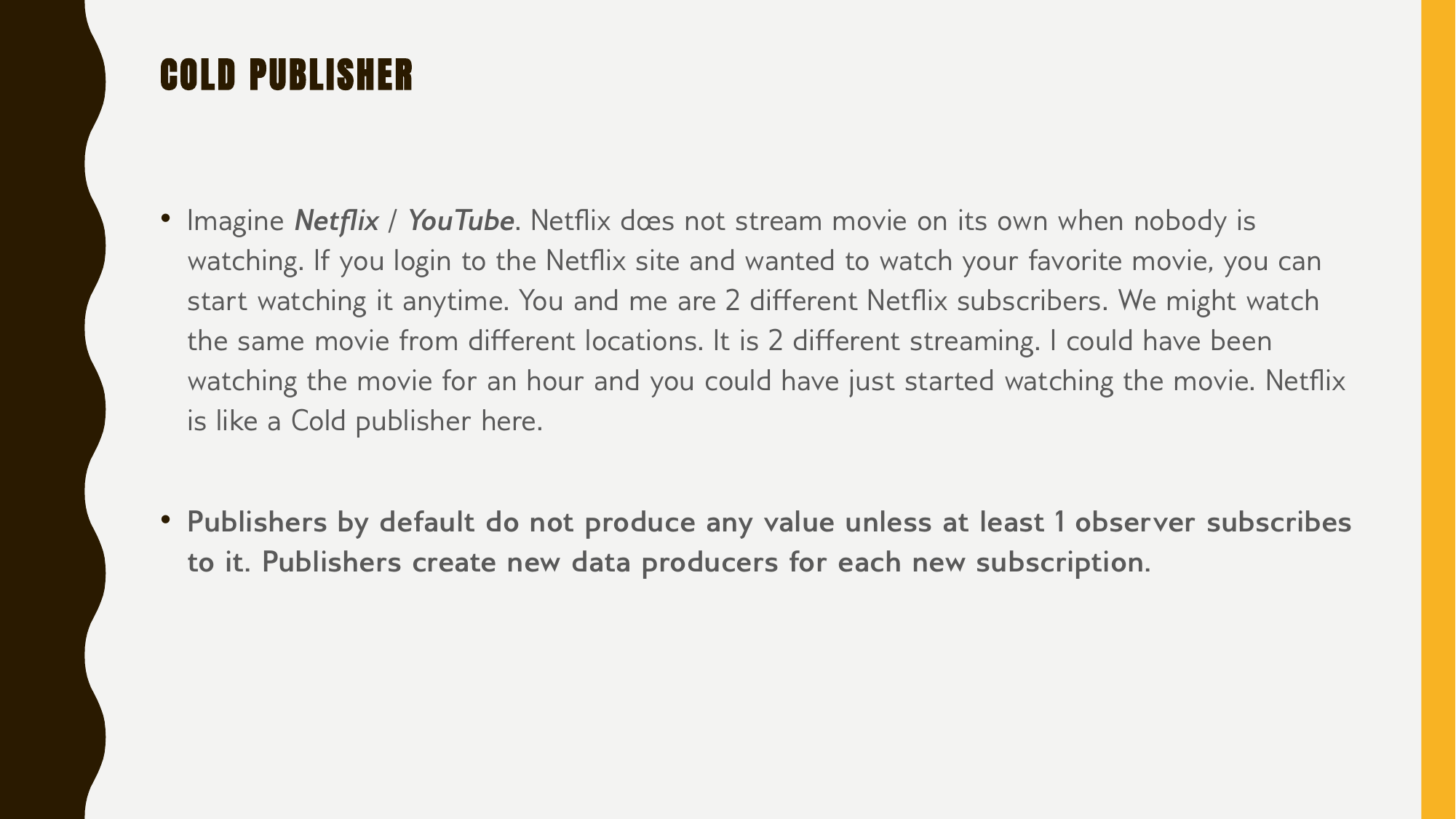

# Cold Publisher
Imagine Netflix / YouTube. Netflix does not stream movie on its own when nobody is watching. If you login to the Netflix site and wanted to watch your favorite movie, you can start watching it anytime. You and me are 2 different Netflix subscribers. We might watch the same movie from different locations. It is 2 different streaming. I could have been watching the movie for an hour and you could have just started watching the movie. Netflix is like a Cold publisher here.

Publishers by default do not produce any value unless at least 1 observer subscribes to it. Publishers create new data producers for each new subscription.